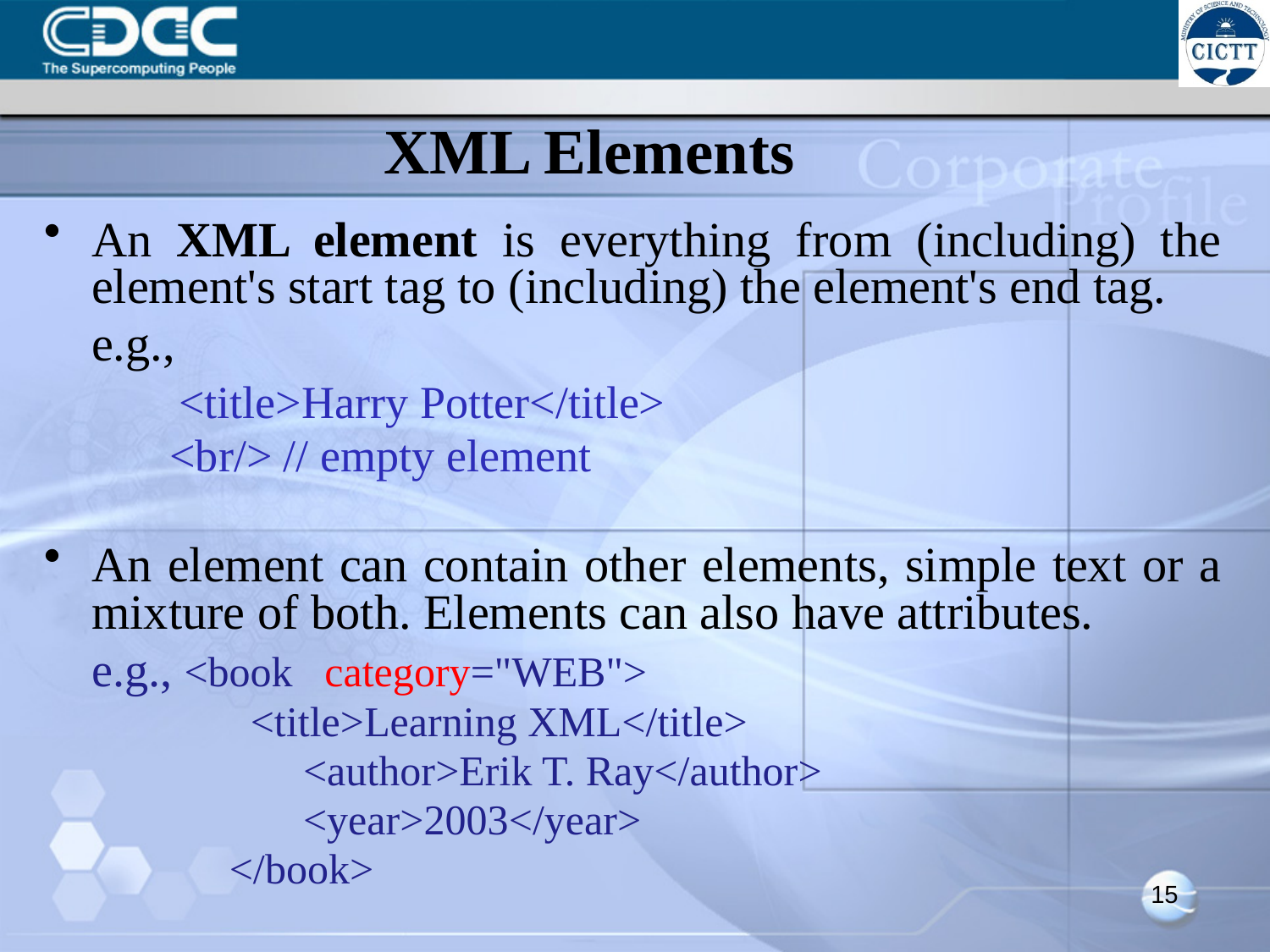

# XML Elements
An XML element is everything from (including) the element's start tag to (including) the element's end tag.
	e.g.,
           <title>Harry Potter</title>
           <br/> // empty element

An element can contain other elements, simple text or a mixture of both. Elements can also have attributes.
	e.g., <book   category="WEB">
	               <title>Learning XML</title>
		        <author>Erik T. Ray</author>
		        <year>2003</year>
		 </book>